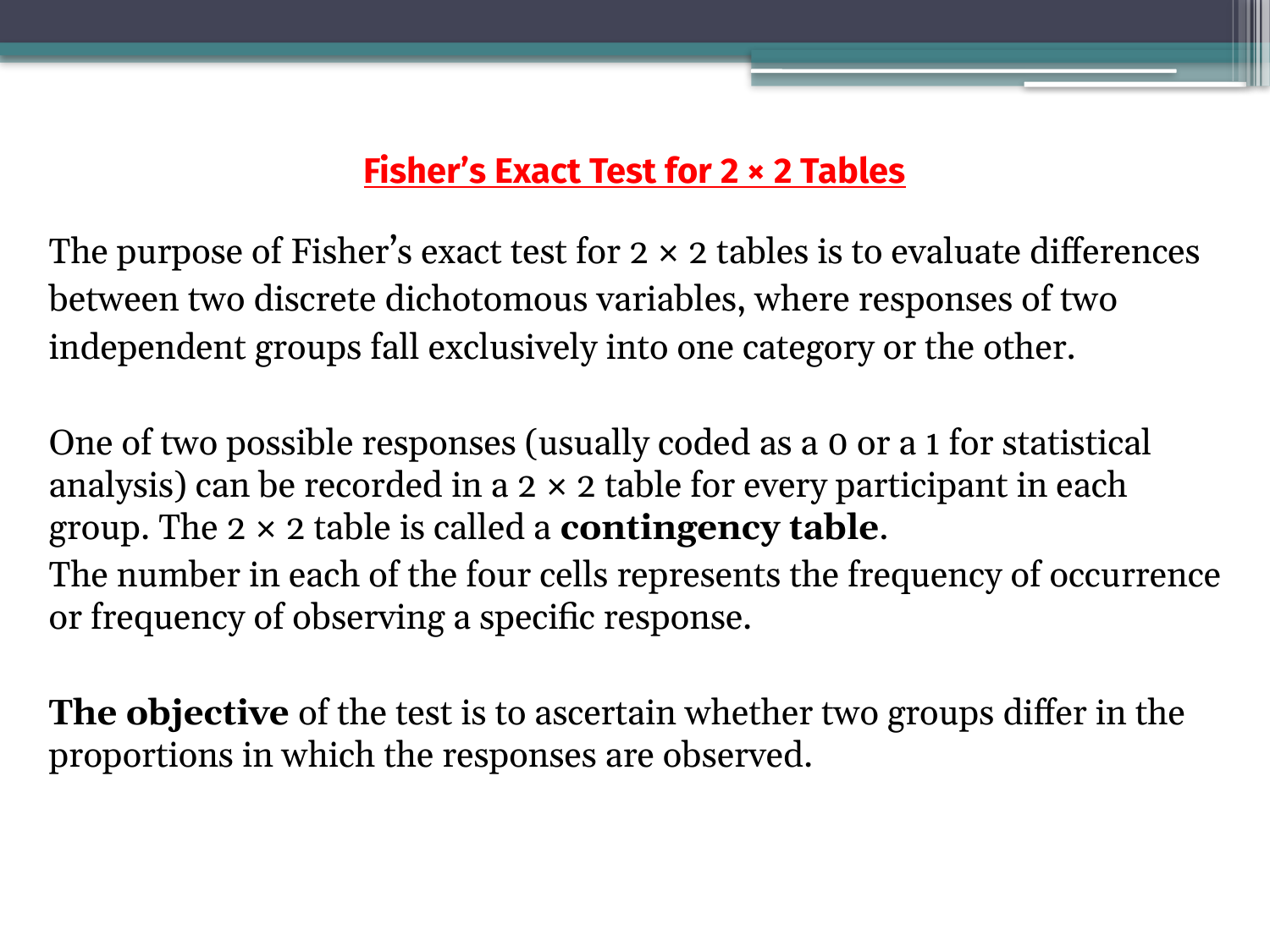

# Fisher’s Exact Test for 2 × 2 Tables
The purpose of Fisher’s exact test for 2 × 2 tables is to evaluate differences
between two discrete dichotomous variables, where responses of two
independent groups fall exclusively into one category or the other.

One of two possible responses (usually coded as a 0 or a 1 for statistical analysis) can be recorded in a 2 × 2 table for every participant in each group. The 2 × 2 table is called a contingency table.
The number in each of the four cells represents the frequency of occurrence or frequency of observing a specific response.

The objective of the test is to ascertain whether two groups differ in the proportions in which the responses are observed.